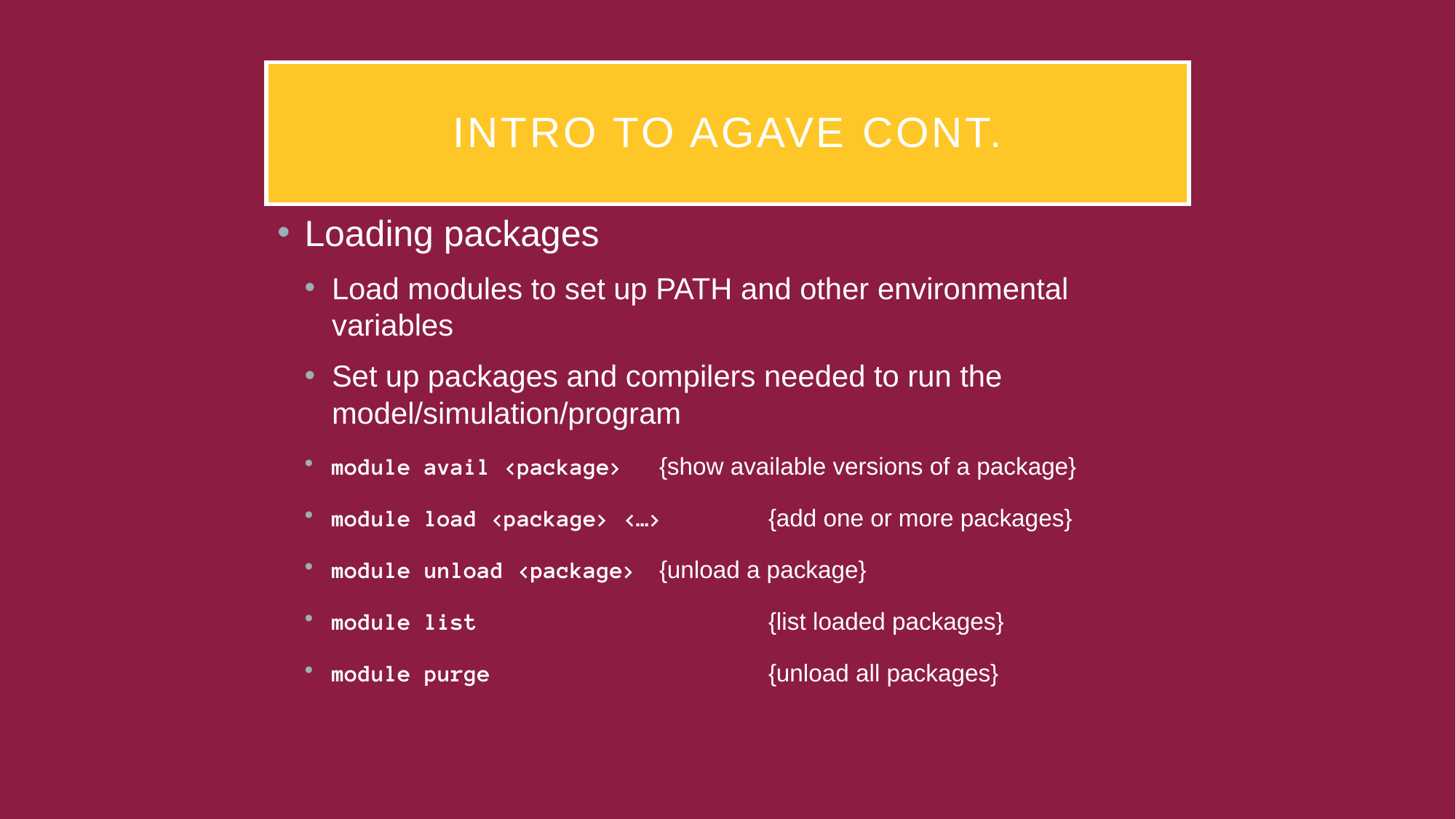

# Intro to Agave cont.
Loading packages
Load modules to set up PATH and other environmental variables
Set up packages and compilers needed to run the model/simulation/program
module avail <package>	{show available versions of a package}
module load <package> <…>	{add one or more packages}
module unload <package>	{unload a package}
module list			{list loaded packages}
module purge			{unload all packages}